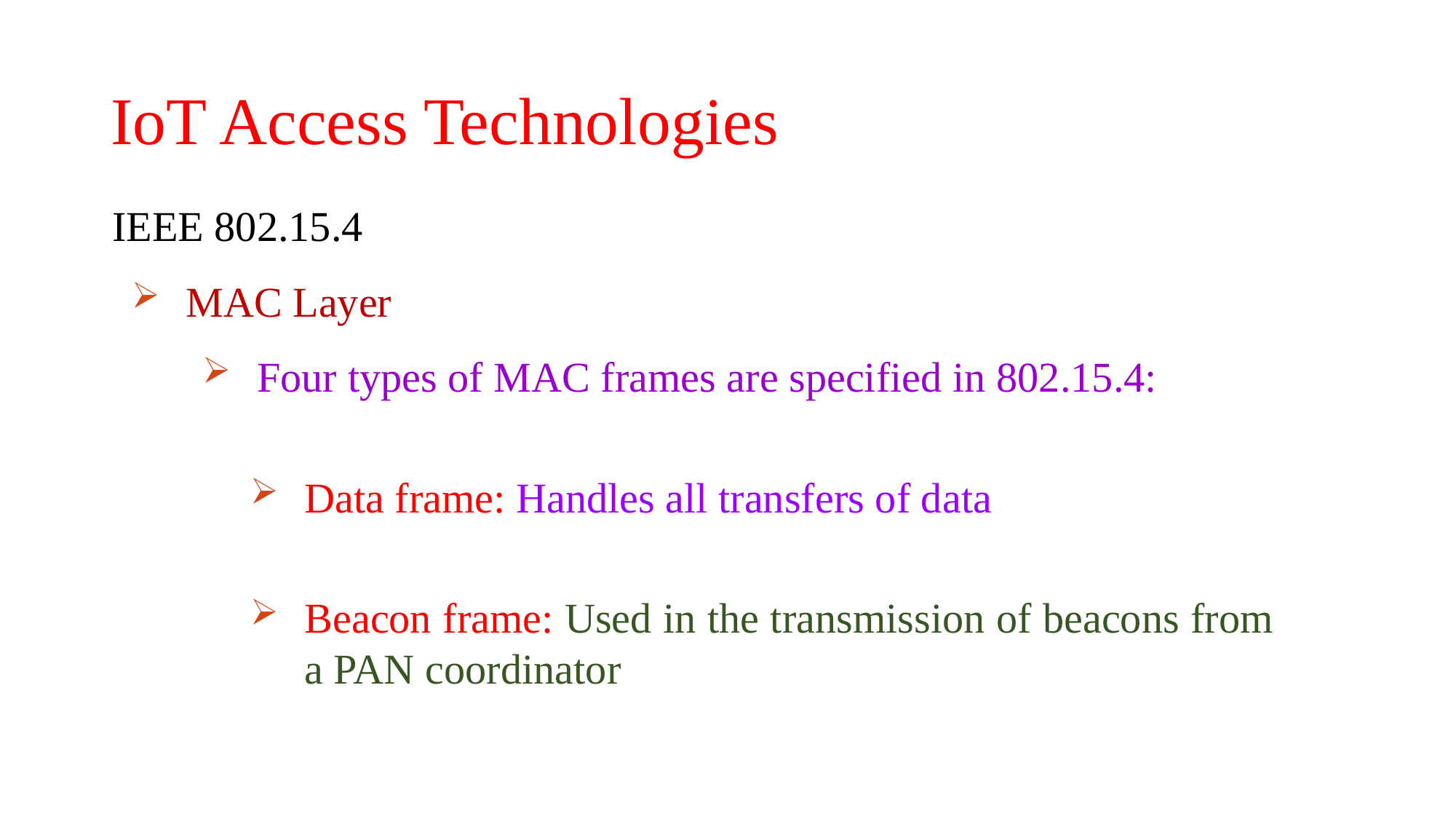

# IoT Access Technologies
IEEE 802.15.4
MAC Layer
Four types of MAC frames are specified in 802.15.4:
Data frame: Handles all transfers of data
Beacon frame: Used in the transmission of beacons from a PAN coordinator